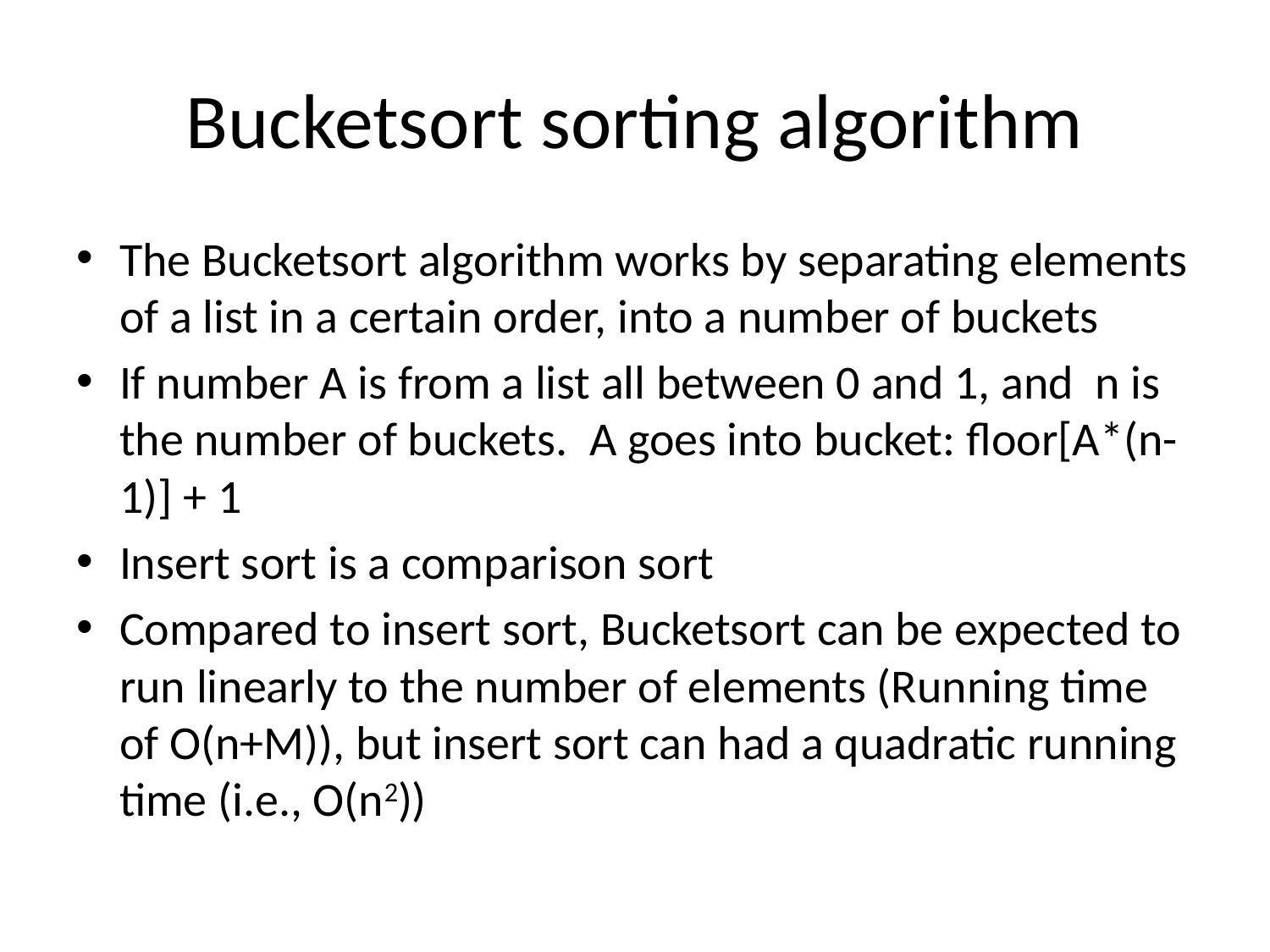

# Bucketsort sorting algorithm
The Bucketsort algorithm works by separating elements of a list in a certain order, into a number of buckets
If number A is from a list all between 0 and 1, and  n is the number of buckets.  A goes into bucket: floor[A*(n-1)] + 1
Insert sort is a comparison sort
Compared to insert sort, Bucketsort can be expected to run linearly to the number of elements (Running time of O(n+M)), but insert sort can had a quadratic running time (i.e., O(n2))